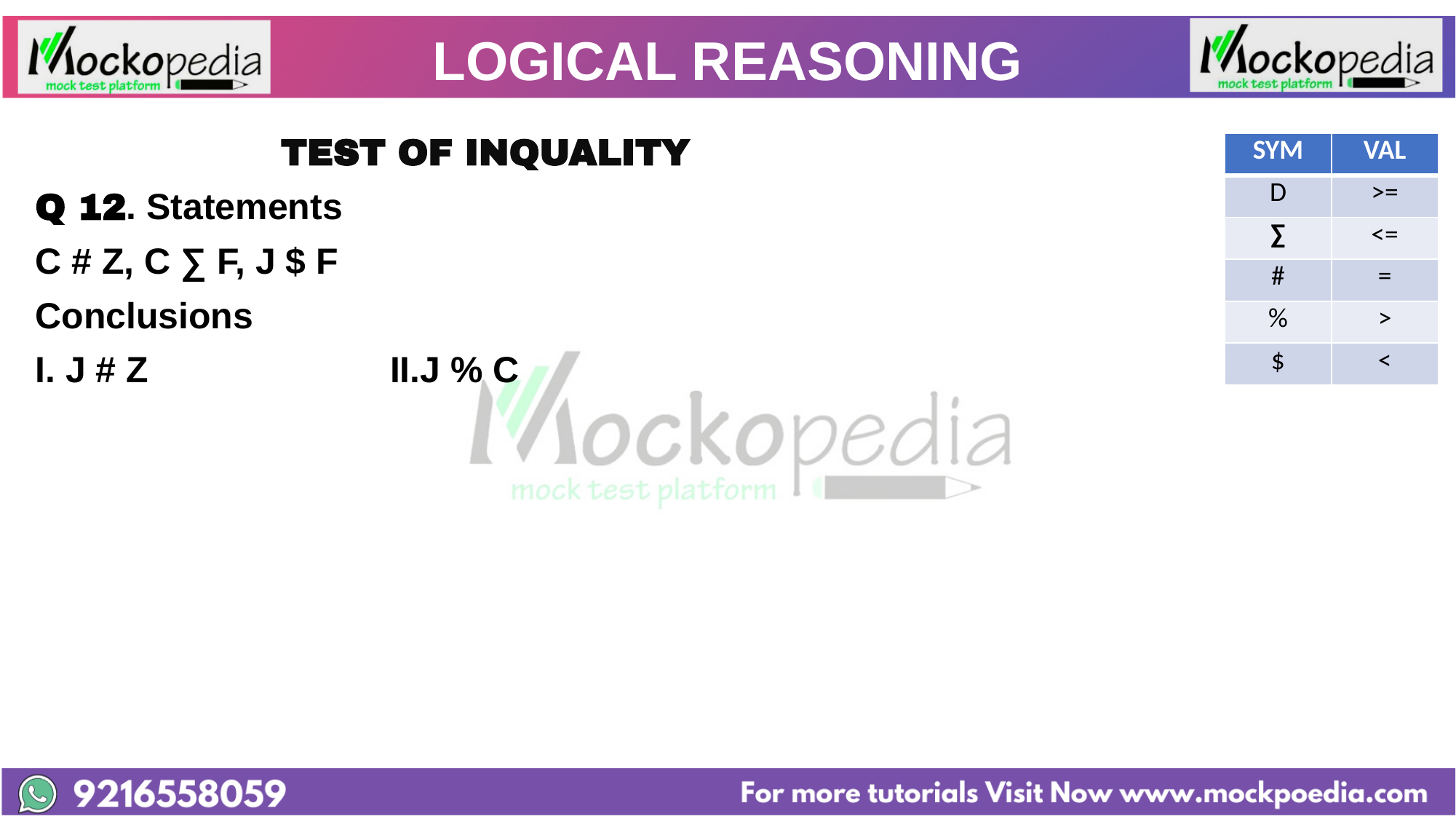

# LOGICAL REASONING
		 	TEST OF INQUALITY
Q 12. Statements
C # Z, C ∑ F, J $ F
Conclusions
I. J # Z			II.J % C

| SYM | VAL |
| --- | --- |
| D | >= |
| ∑ | <= |
| # | = |
| % | > |
| $ | < |